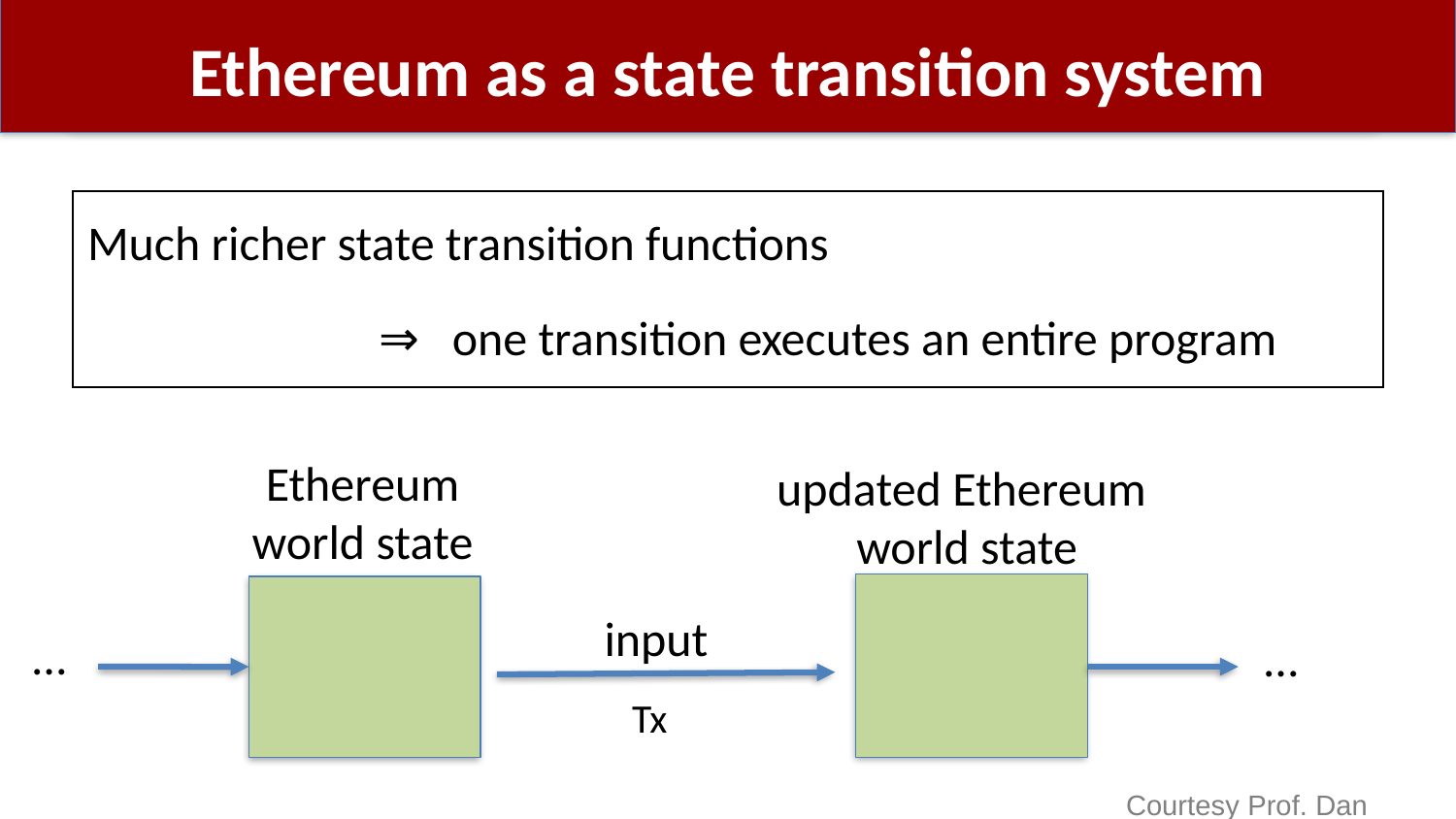

# Ethereum as a state transition system
Much richer state transition functions
		⇒   one transition executes an entire program
Ethereum
world state
updated Ethereum
world state

…

input
Tx
…
Courtesy Prof. Dan Boneh